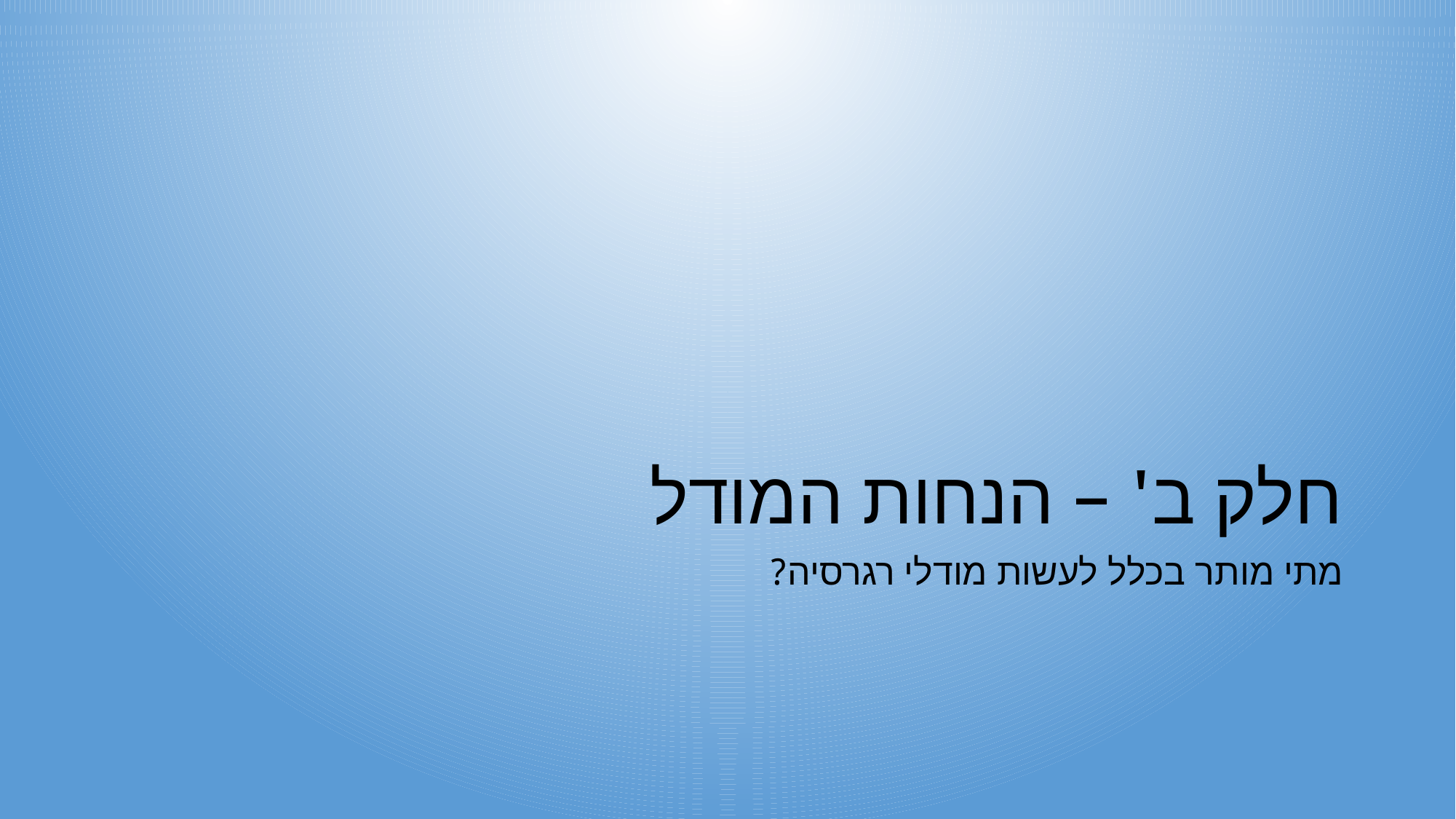

# חלק ב' – הנחות המודל
מתי מותר בכלל לעשות מודלי רגרסיה?